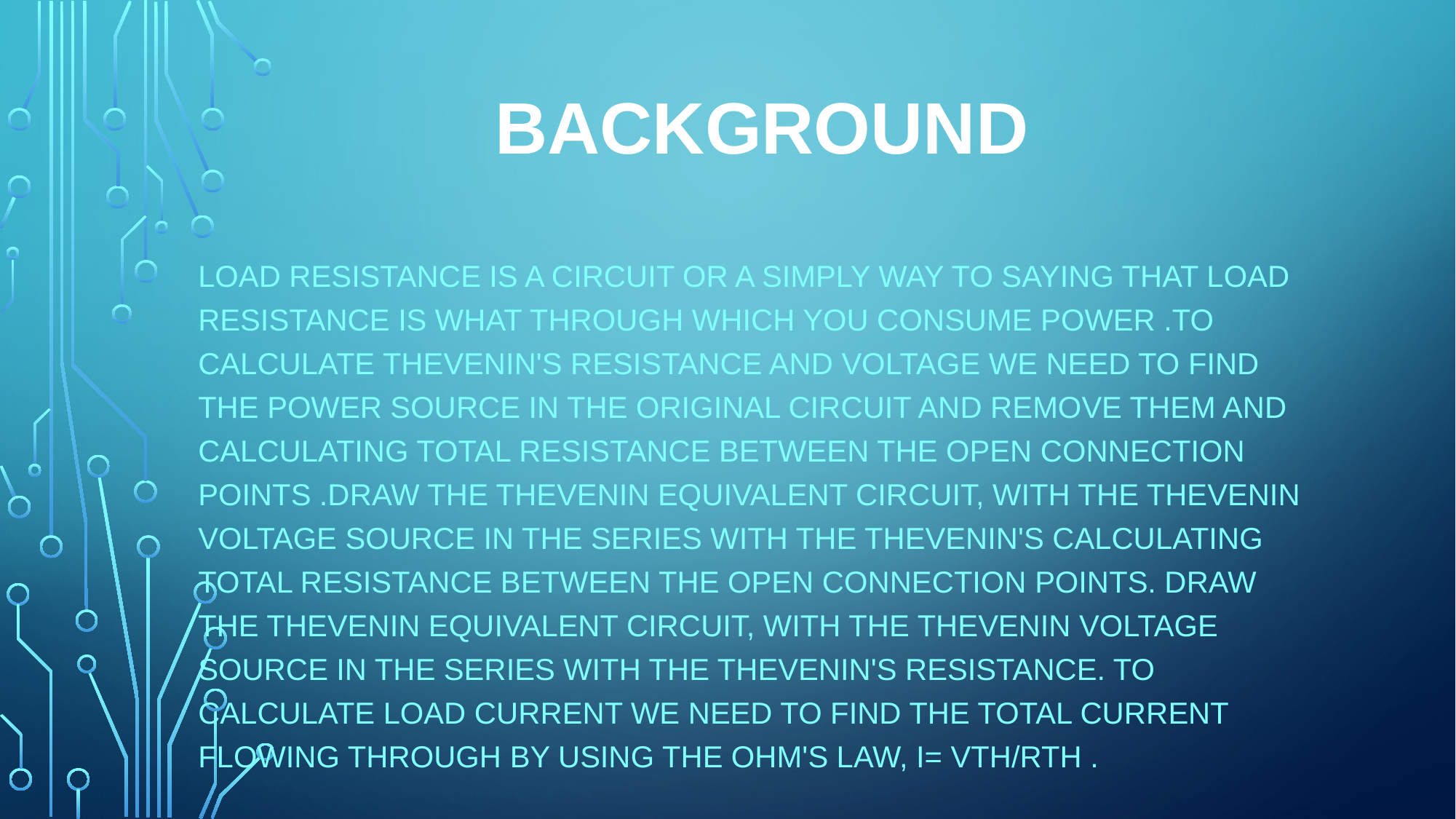

# Background
Load resistance is a circuit or a simply way to saying that load resistance is what through which you consume power .To calculate Thevenin's resistance and voltage we need to find the power source in the original circuit and remove them and calculating total resistance between the open connection points .Draw the Thevenin equivalent circuit, with the Thevenin voltage source in the series with the Thevenin's calculating total resistance between the open connection points. Draw the Thevenin equivalent Circuit, with the Thevenin voltage source in the series with the Thevenin's resistance. To calculate load current we need to find the total current flowing through by using the Ohm's Law, I= Vth/Rth .